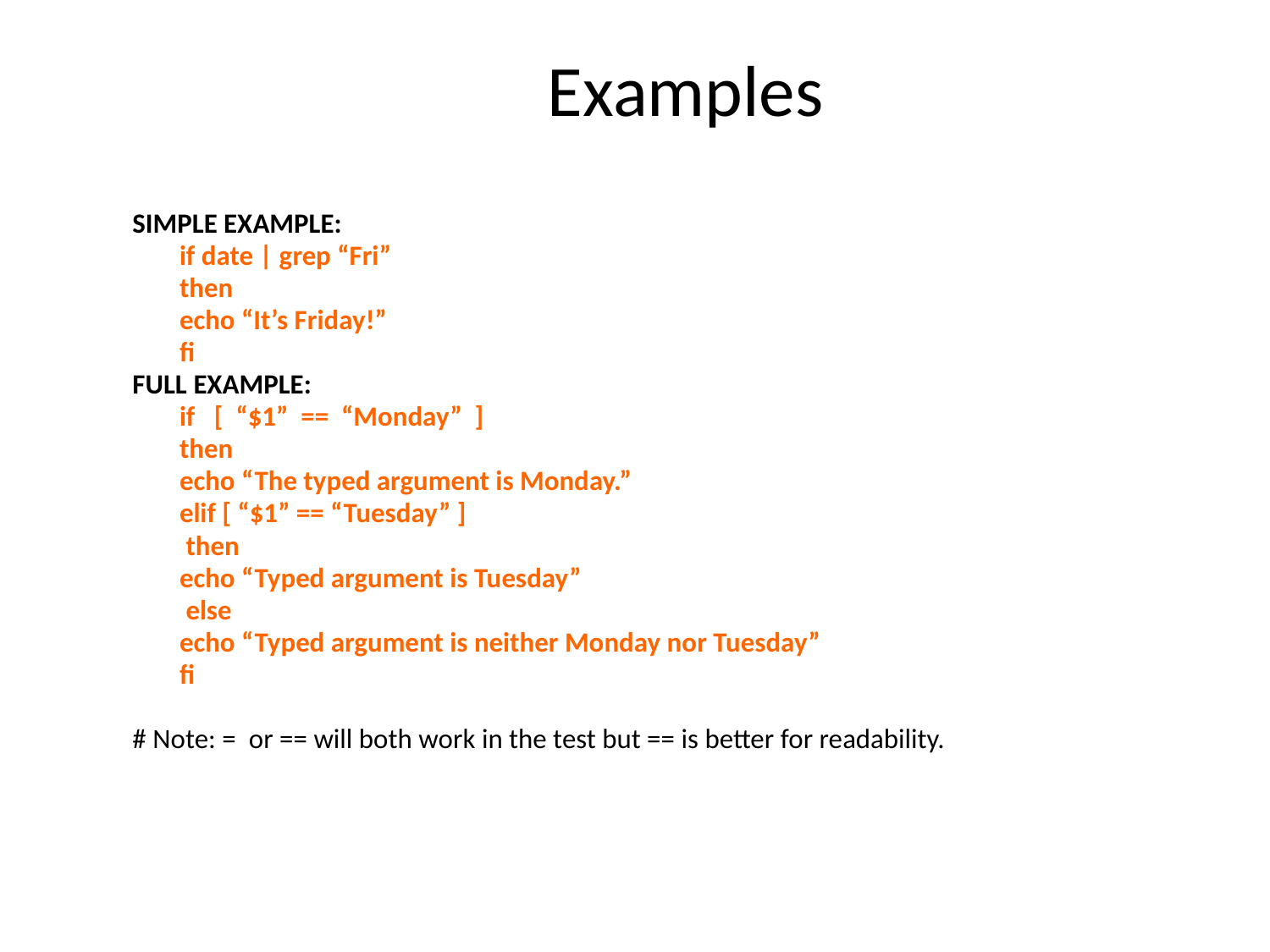

# Examples
SIMPLE EXAMPLE:
	if date | grep “Fri”
	then
		echo “It’s Friday!”
	fi
FULL EXAMPLE:
	if   [  “$1”  ==  “Monday”  ]
	then
		echo “The typed argument is Monday.”
	elif [ “$1” == “Tuesday” ]
 	 then
 		echo “Typed argument is Tuesday”
	 else
 		echo “Typed argument is neither Monday nor Tuesday”
 	fi

# Note: =  or == will both work in the test but == is better for readability.